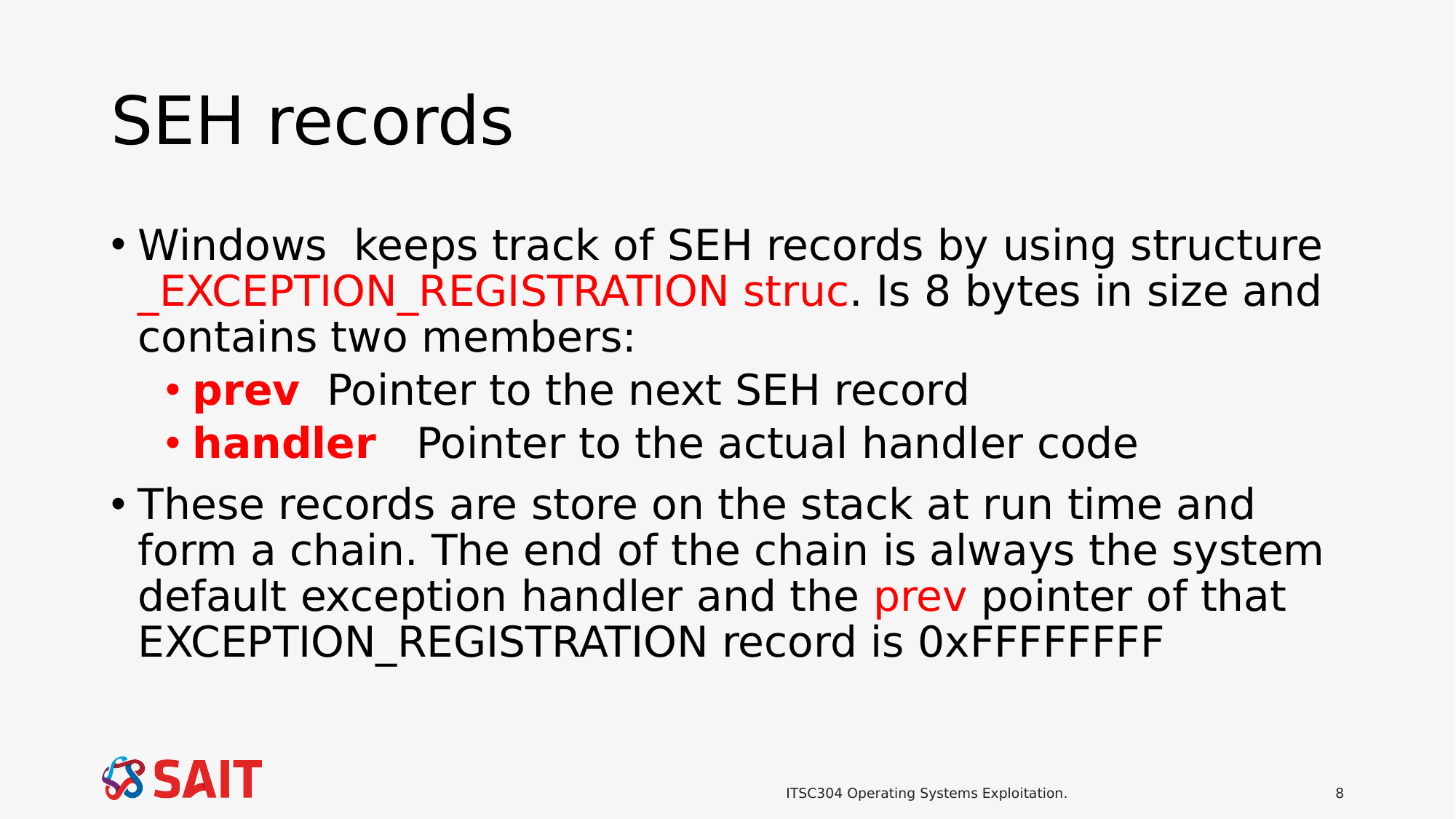

# SEH records
Windows  keeps track of SEH records by using structure _EXCEPTION_REGISTRATION struc. Is 8 bytes in size and contains two members:
prev  Pointer to the next SEH record
handler   Pointer to the actual handler code
These records are store on the stack at run time and form a chain. The end of the chain is always the system default exception handler and the prev pointer of that EXCEPTION_REGISTRATION record is 0xFFFFFFFF

ITSC304 Operating Systems Exploitation.
8